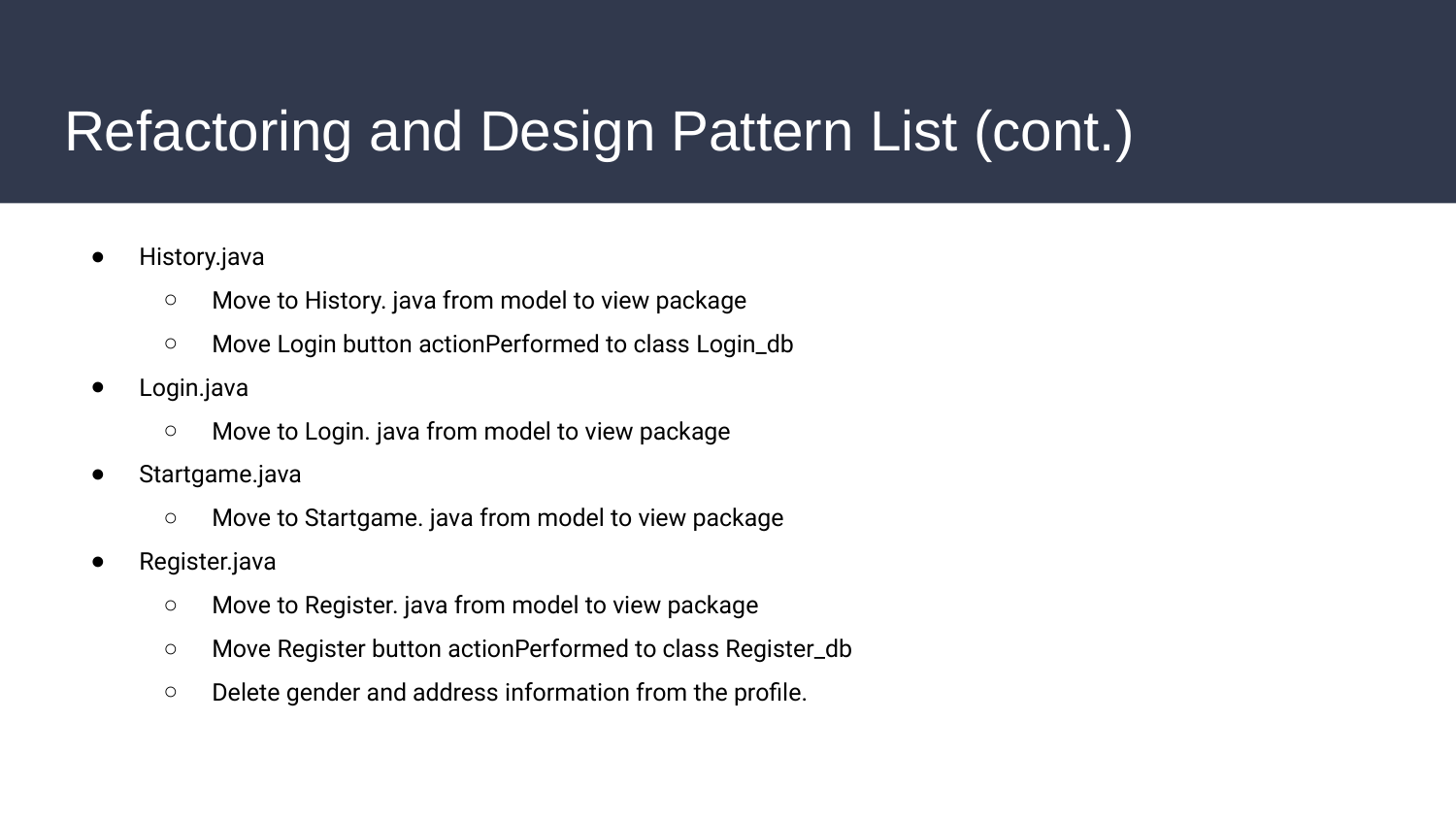

# Refactoring and Design Pattern List (cont.)
History.java
Move to History. java from model to view package
Move Login button actionPerformed to class Login_db
Login.java
Move to Login. java from model to view package
Startgame.java
Move to Startgame. java from model to view package
Register.java
Move to Register. java from model to view package
Move Register button actionPerformed to class Register_db
Delete gender and address information from the profile.